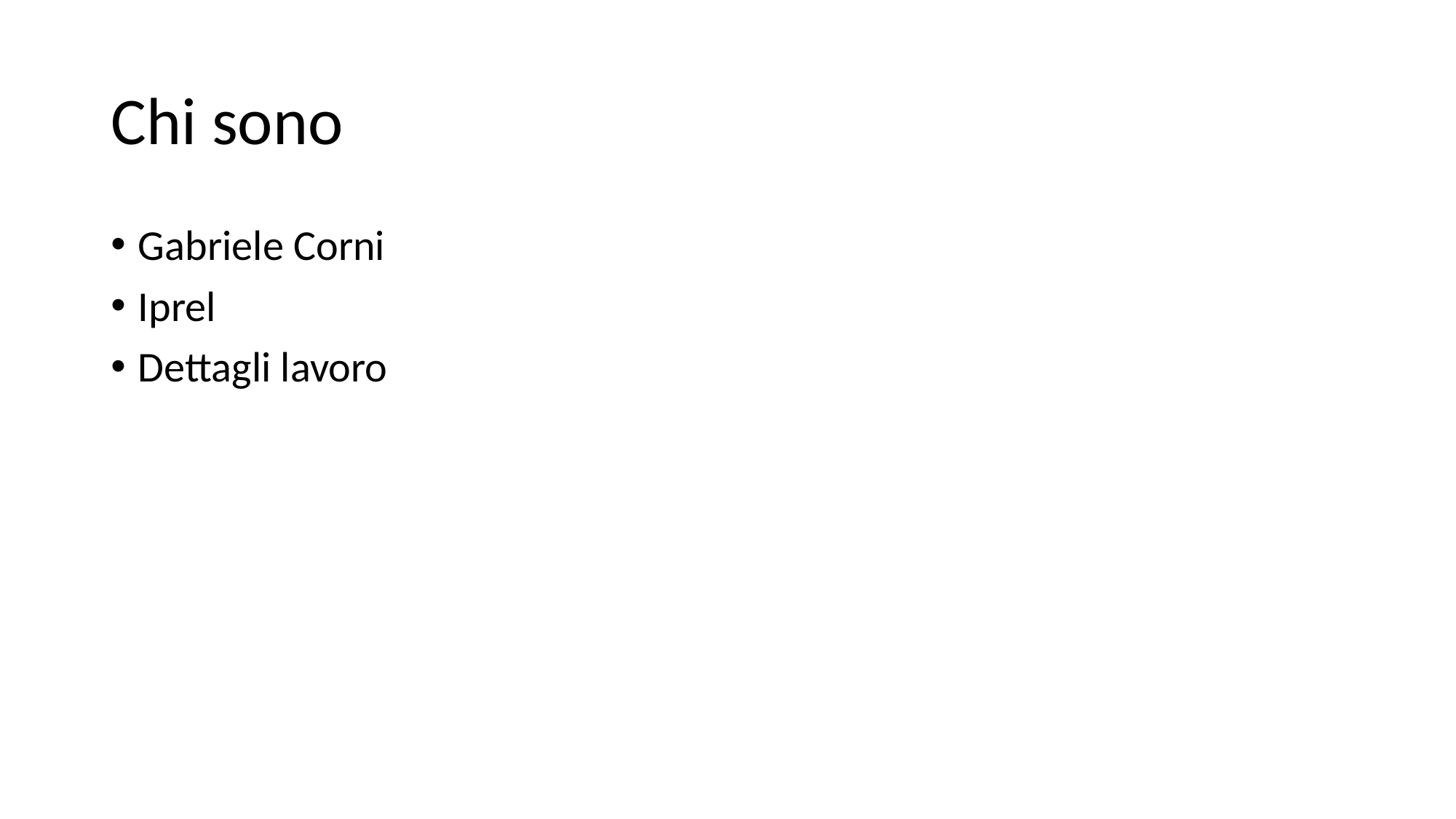

# Chi sono
Gabriele Corni
Iprel
Dettagli lavoro